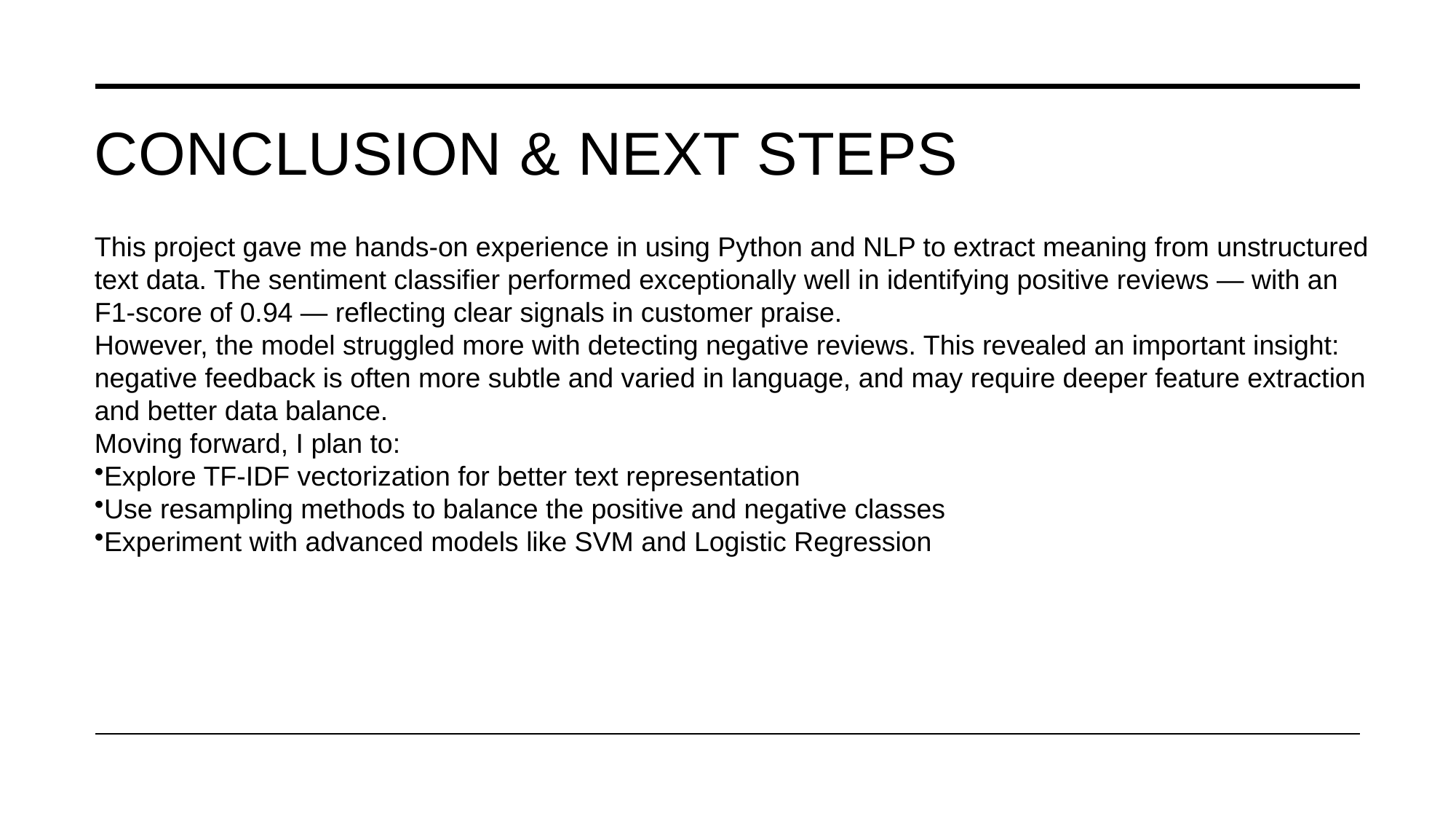

# Conclusion & Next Steps
This project gave me hands-on experience in using Python and NLP to extract meaning from unstructured text data. The sentiment classifier performed exceptionally well in identifying positive reviews — with an F1-score of 0.94 — reflecting clear signals in customer praise.
However, the model struggled more with detecting negative reviews. This revealed an important insight: negative feedback is often more subtle and varied in language, and may require deeper feature extraction and better data balance.
Moving forward, I plan to:
Explore TF-IDF vectorization for better text representation
Use resampling methods to balance the positive and negative classes
Experiment with advanced models like SVM and Logistic Regression